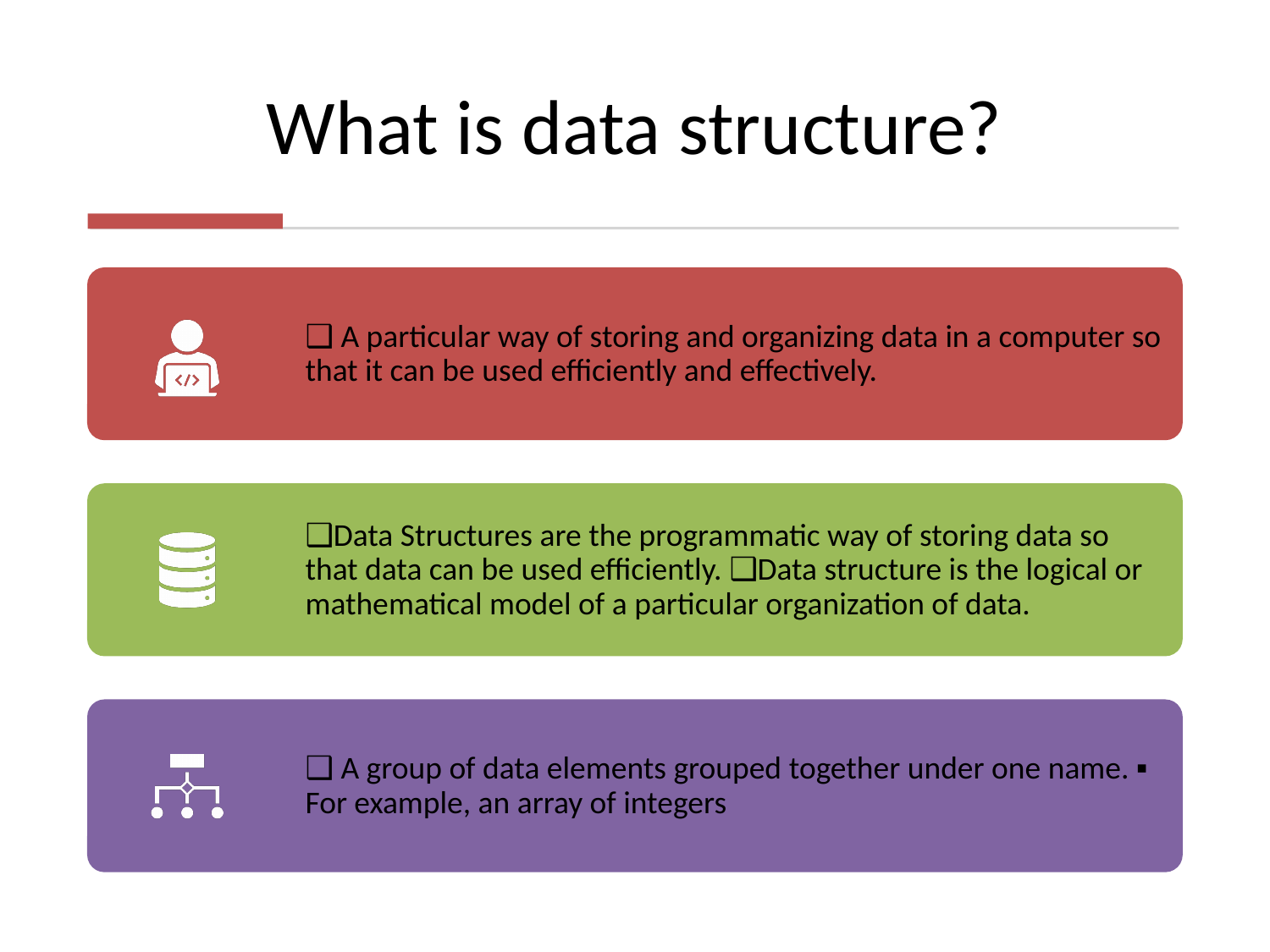

# What is data structure?

❑ A particular way of storing and organizing data in a computer so that it can be used efficiently and effectively.
❑Data Structures are the programmatic way of storing data so that data can be used efficiently. ❑Data structure is the logical or mathematical model of a particular organization of data.
❑ A group of data elements grouped together under one name. ▪ For example, an array of integers